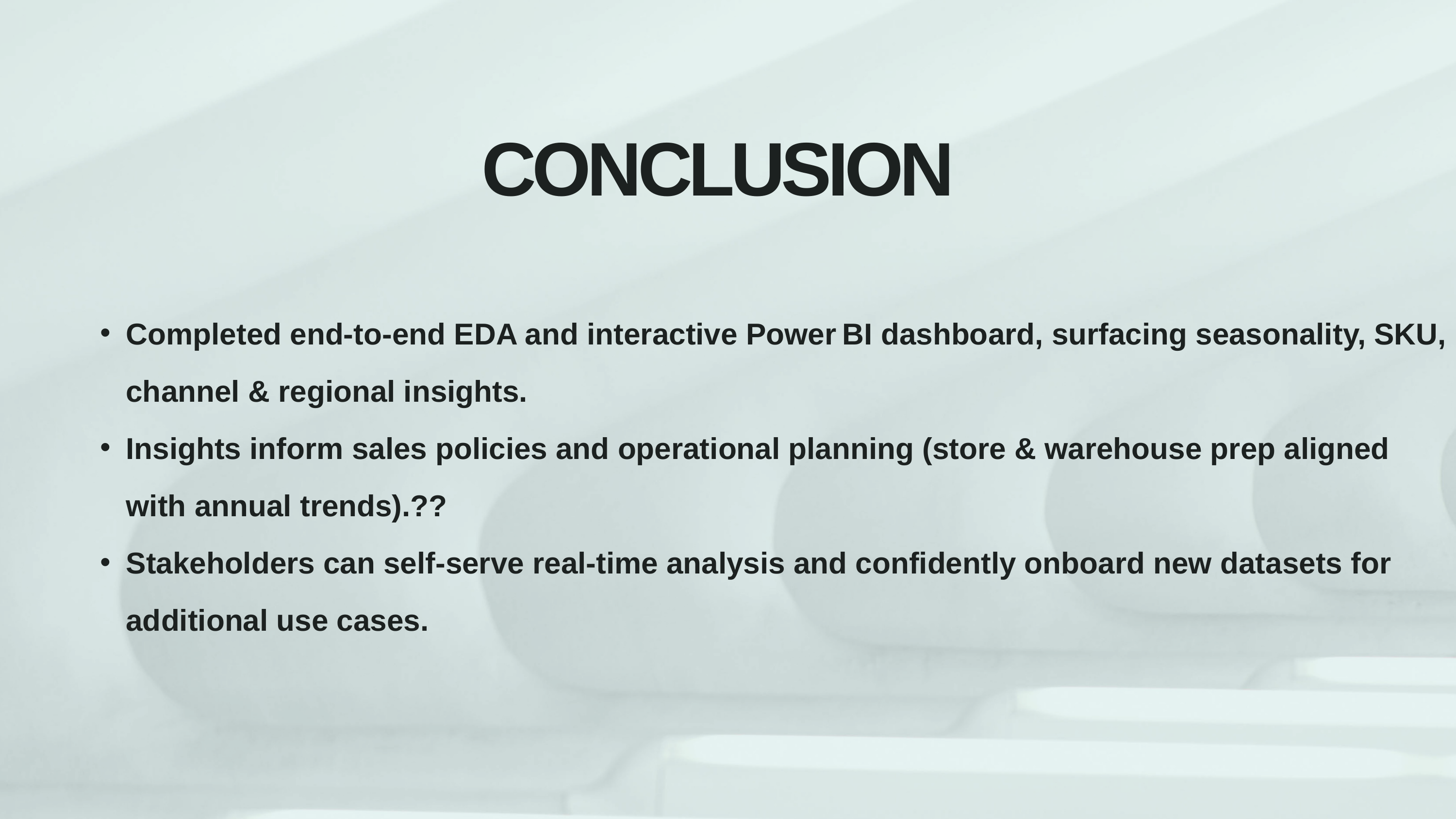

CONCLUSION
Completed end‑to‑end EDA and interactive Power BI dashboard, surfacing seasonality, SKU, channel & regional insights.
Insights inform sales policies and operational planning (store & warehouse prep aligned with annual trends).??
Stakeholders can self‑serve real‑time analysis and confidently onboard new datasets for additional use cases.